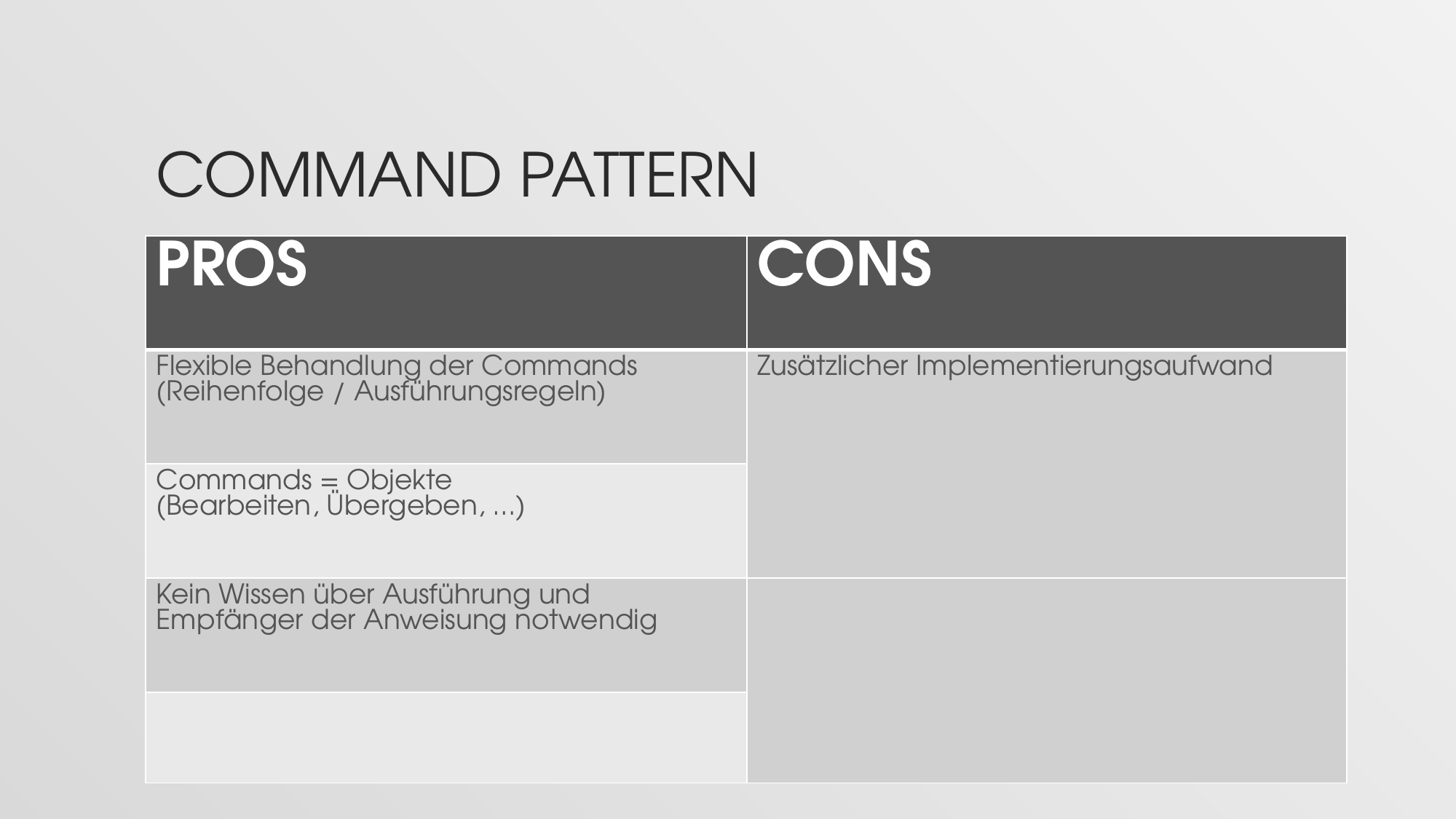

# Command Pattern
| PROS | CONS |
| --- | --- |
| Flexible Behandlung der Commands (Reihenfolge / Ausführungsregeln) | Zusätzlicher Implementierungsaufwand |
| Commands = Objekte (Bearbeiten, Übergeben, …) |  |
| Kein Wissen über Ausführung und Empfänger der Anweisung notwendig |  |
|  |  |